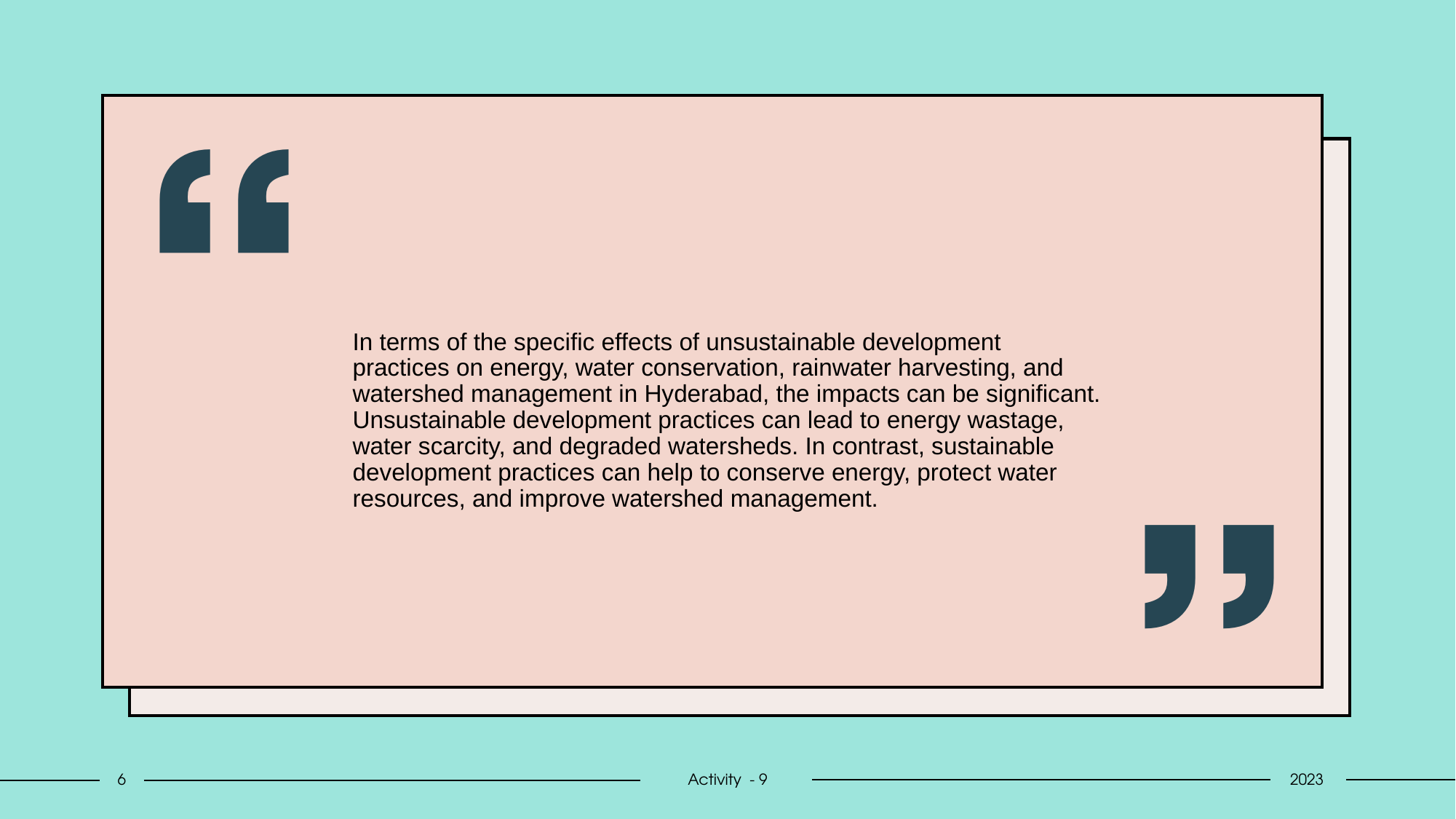

“
# In terms of the specific effects of unsustainable development practices on energy, water conservation, rainwater harvesting, and watershed management in Hyderabad, the impacts can be significant. Unsustainable development practices can lead to energy wastage, water scarcity, and degraded watersheds. In contrast, sustainable development practices can help to conserve energy, protect water resources, and improve watershed management.
”
6
Activity  - 9
2023